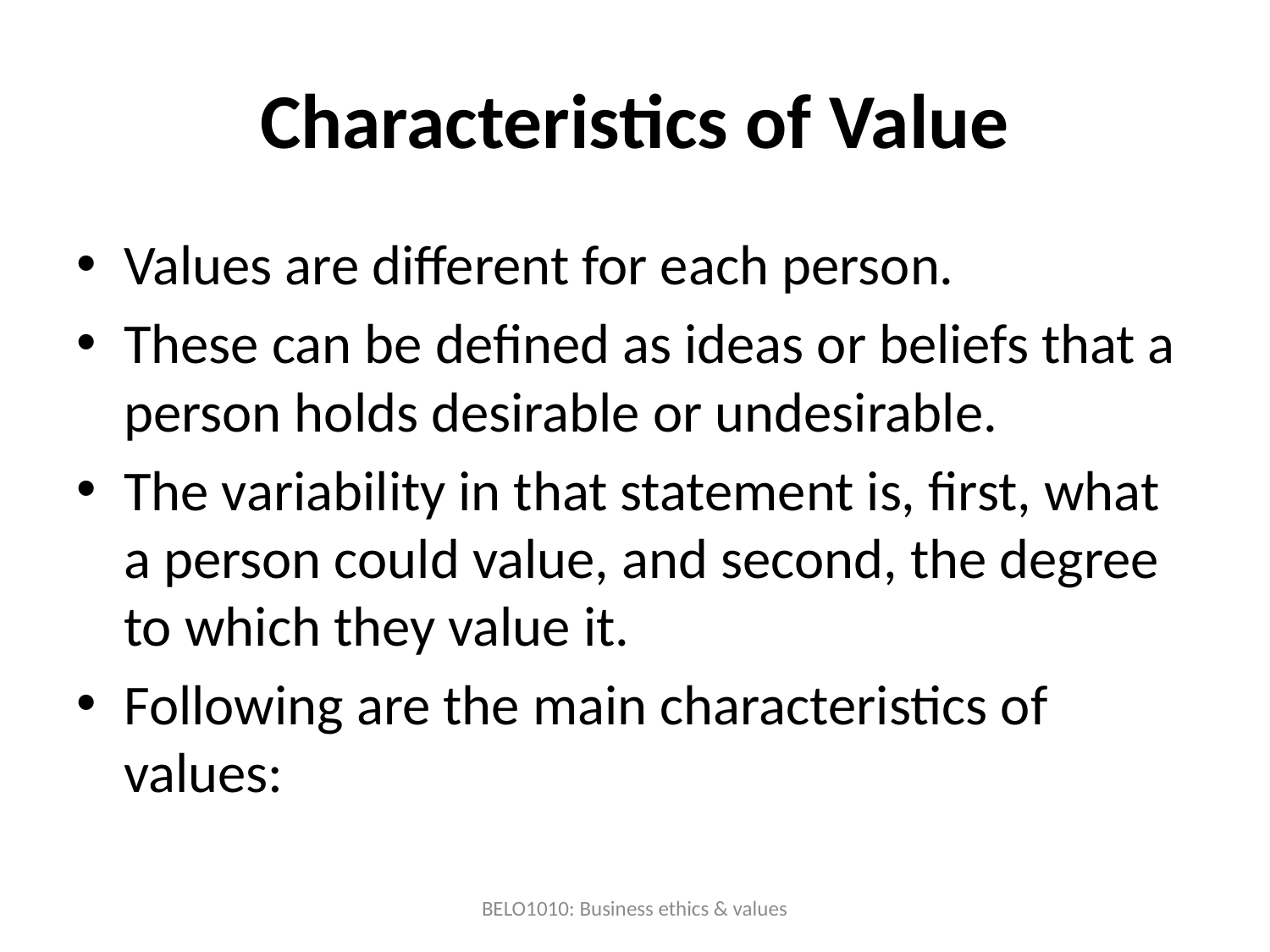

# Characteristics of Value
Values are different for each person.
These can be defined as ideas or beliefs that a person holds desirable or undesirable.
The variability in that statement is, first, what a person could value, and second, the degree to which they value it.
Following are the main characteristics of values:
BELO1010: Business ethics & values